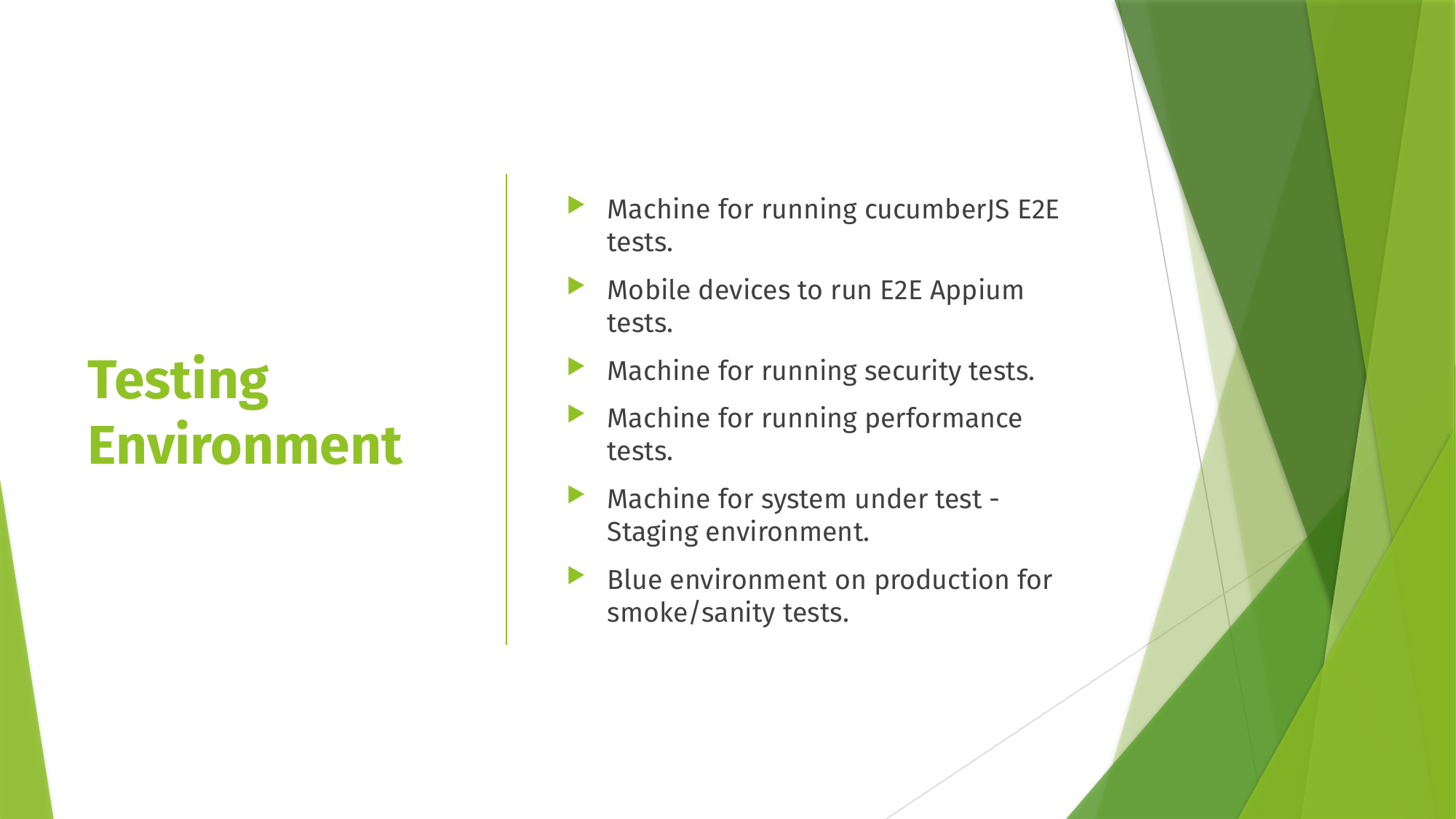

# Testing Environment
Machine for running cucumberJS E2E tests.
Mobile devices to run E2E Appium tests.
Machine for running security tests.
Machine for running performance tests.
Machine for system under test - Staging environment.
Blue environment on production for smoke/sanity tests.